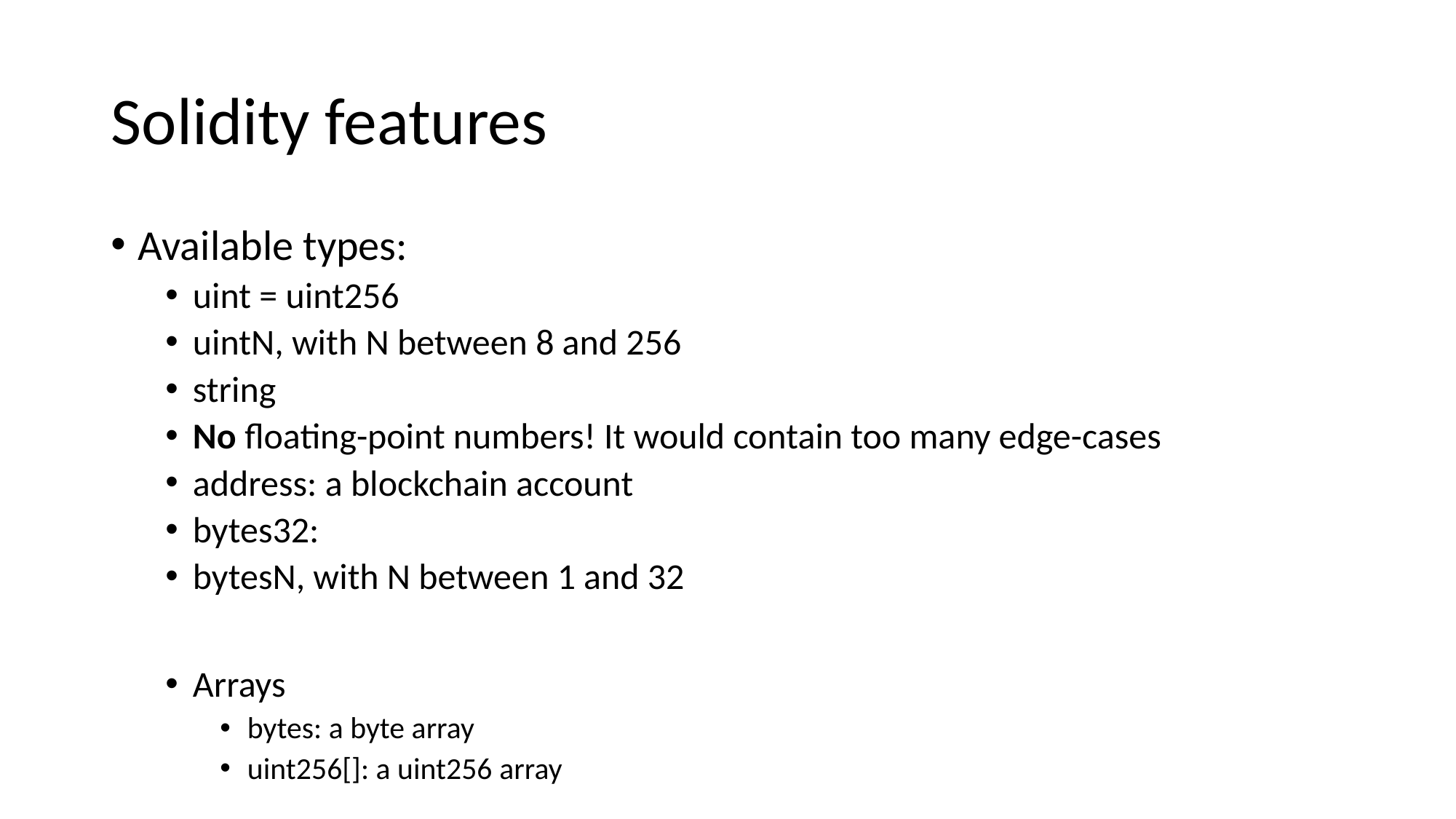

# Solidity features
Available types:
uint = uint256
uintN, with N between 8 and 256
string
No floating-point numbers! It would contain too many edge-cases
address: a blockchain account
bytes32:
bytesN, with N between 1 and 32

Arrays
bytes: a byte array
uint256[]: a uint256 array